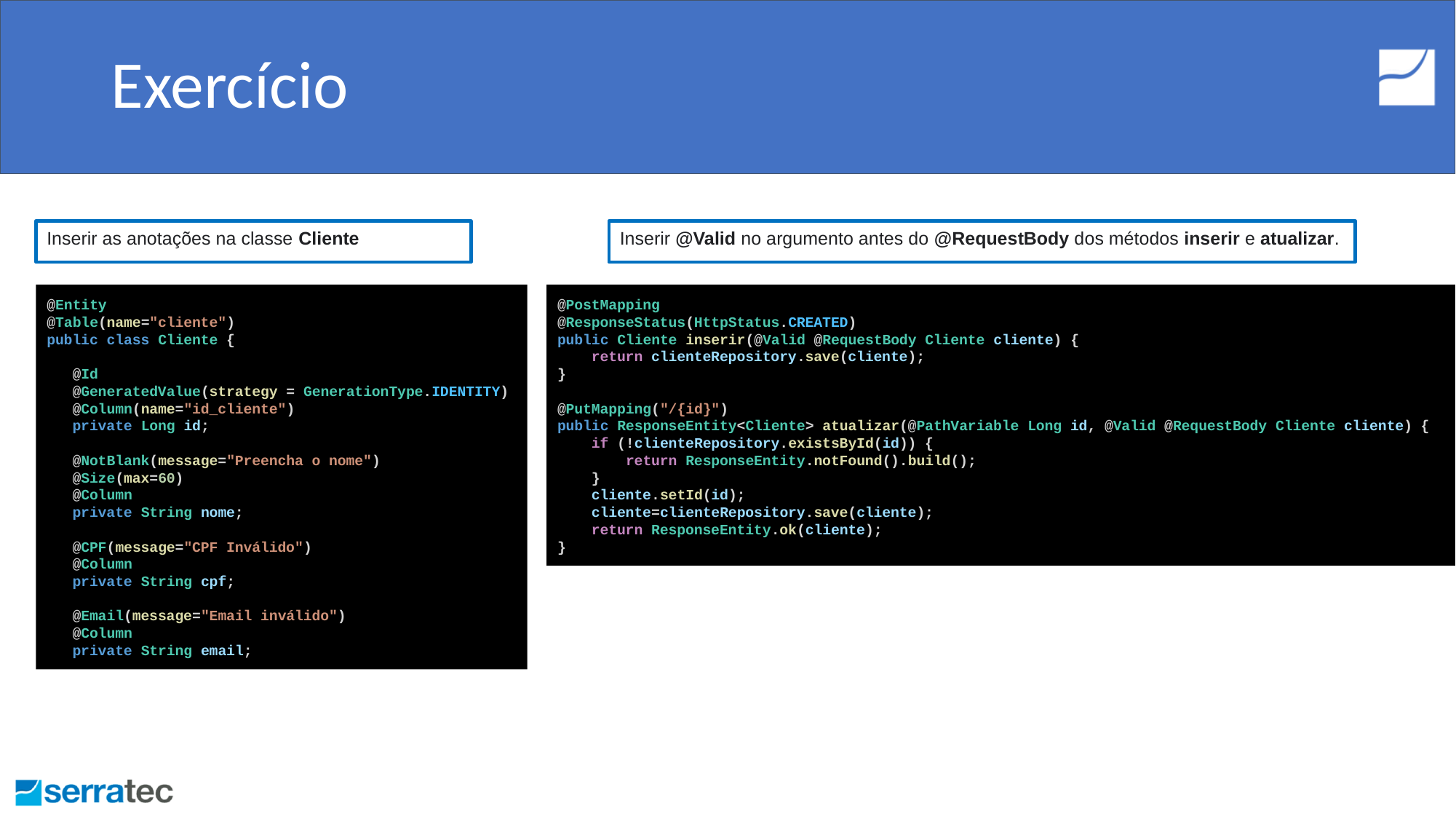

# Exercício
Inserir as anotações na classe Cliente
Inserir @Valid no argumento antes do @RequestBody dos métodos inserir e atualizar.
@Entity
@Table(name="cliente")
public class Cliente {

   @Id
   @GeneratedValue(strategy = GenerationType.IDENTITY)
   @Column(name="id_cliente")
   private Long id;

   @NotBlank(message="Preencha o nome")
   @Size(max=60)
   @Column
   private String nome;

   @CPF(message="CPF Inválido")
   @Column
   private String cpf;

   @Email(message="Email inválido")
   @Column
   private String email;
@PostMapping
@ResponseStatus(HttpStatus.CREATED)
public Cliente inserir(@Valid @RequestBody Cliente cliente) {
    return clienteRepository.save(cliente);
}

@PutMapping("/{id}")
public ResponseEntity<Cliente> atualizar(@PathVariable Long id, @Valid @RequestBody Cliente cliente) {
    if (!clienteRepository.existsById(id)) {
        return ResponseEntity.notFound().build();
    }
    cliente.setId(id);
    cliente=clienteRepository.save(cliente);
    return ResponseEntity.ok(cliente);
}